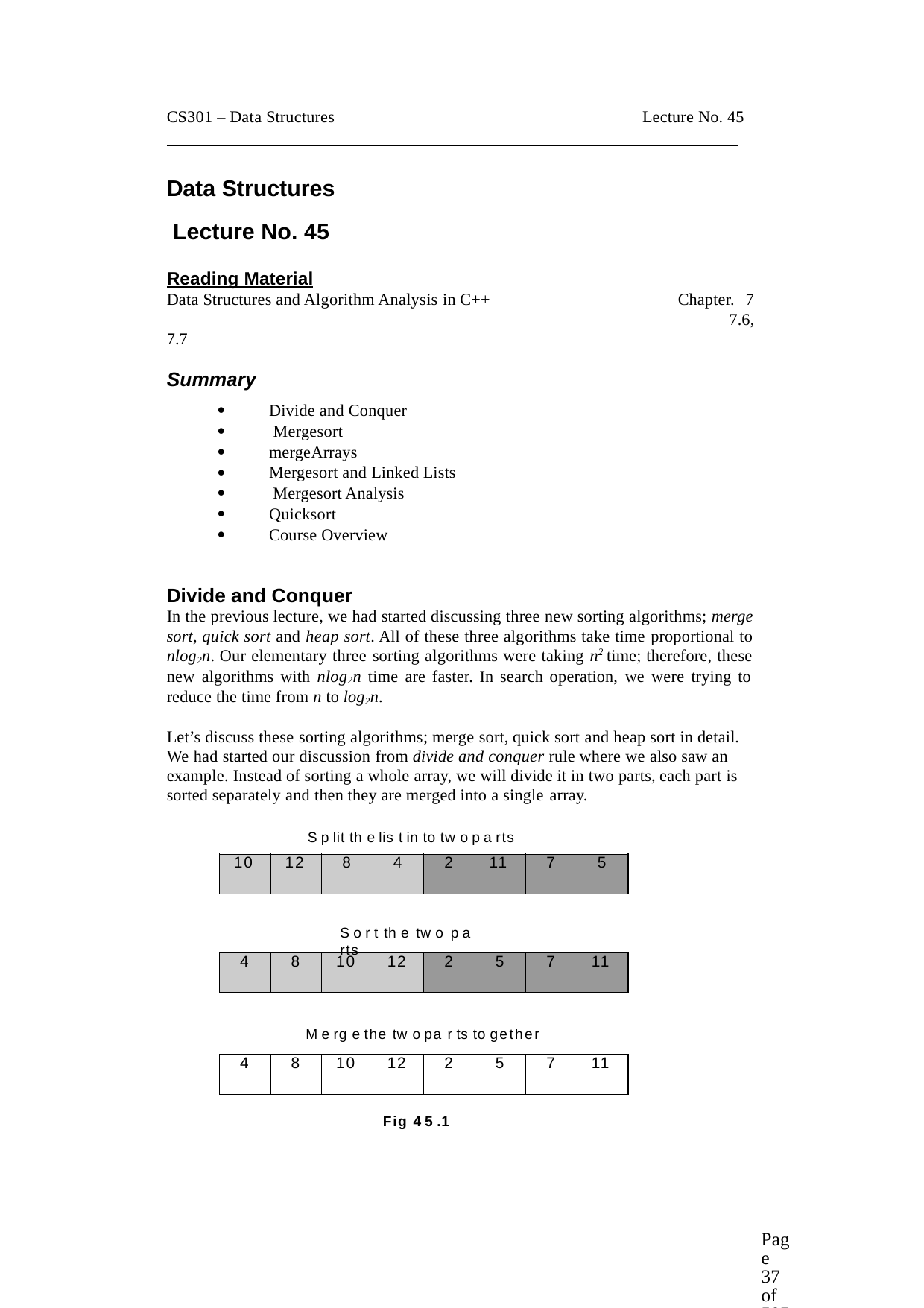

CS301 – Data Structures
Lecture No. 45

Data Structures  Lecture No. 45
Reading Material
Data Structures and Algorithm Analysis in C++
Chapter.  7
7.6,
7.7
Summary
•
•
•
•
•
•
•
Divide and Conquer  Mergesort  mergeArrays
Mergesort and Linked Lists  Mergesort Analysis  Quicksort
Course Overview
Divide and Conquer
In the previous lecture, we had started discussing three new sorting algorithms; merge  sort, quick sort and heap sort. All of these three algorithms take time proportional to  nlog2n. Our elementary three sorting algorithms were taking n2 time; therefore, these  new algorithms with nlog2n time are faster. In search operation, we were trying to  reduce the time from n to log2n.

Let’s discuss these sorting algorithms; merge sort, quick sort and heap sort in detail.  We had started our discussion from divide and conquer rule where we also saw an  example. Instead of sorting a whole array, we will divide it in two parts, each part is  sorted separately and then they are merged into a single array.

S p lit th e lis t in to tw o p a rts
| 10 | 12 | 8 | 4 | 2 | 11 | 7 | 5 |
| --- | --- | --- | --- | --- | --- | --- | --- |
S o r t th e tw o p a rts
| 4 | 8 | 10 | 12 | 2 | 5 | 7 | 11 |
| --- | --- | --- | --- | --- | --- | --- | --- |
M e rg e the tw o pa r ts to gether
| 4 | 8 | 10 | 12 | 2 | 5 | 7 | 11 |
| --- | --- | --- | --- | --- | --- | --- | --- |
Fig 4 5 .1
Page 37 of 505